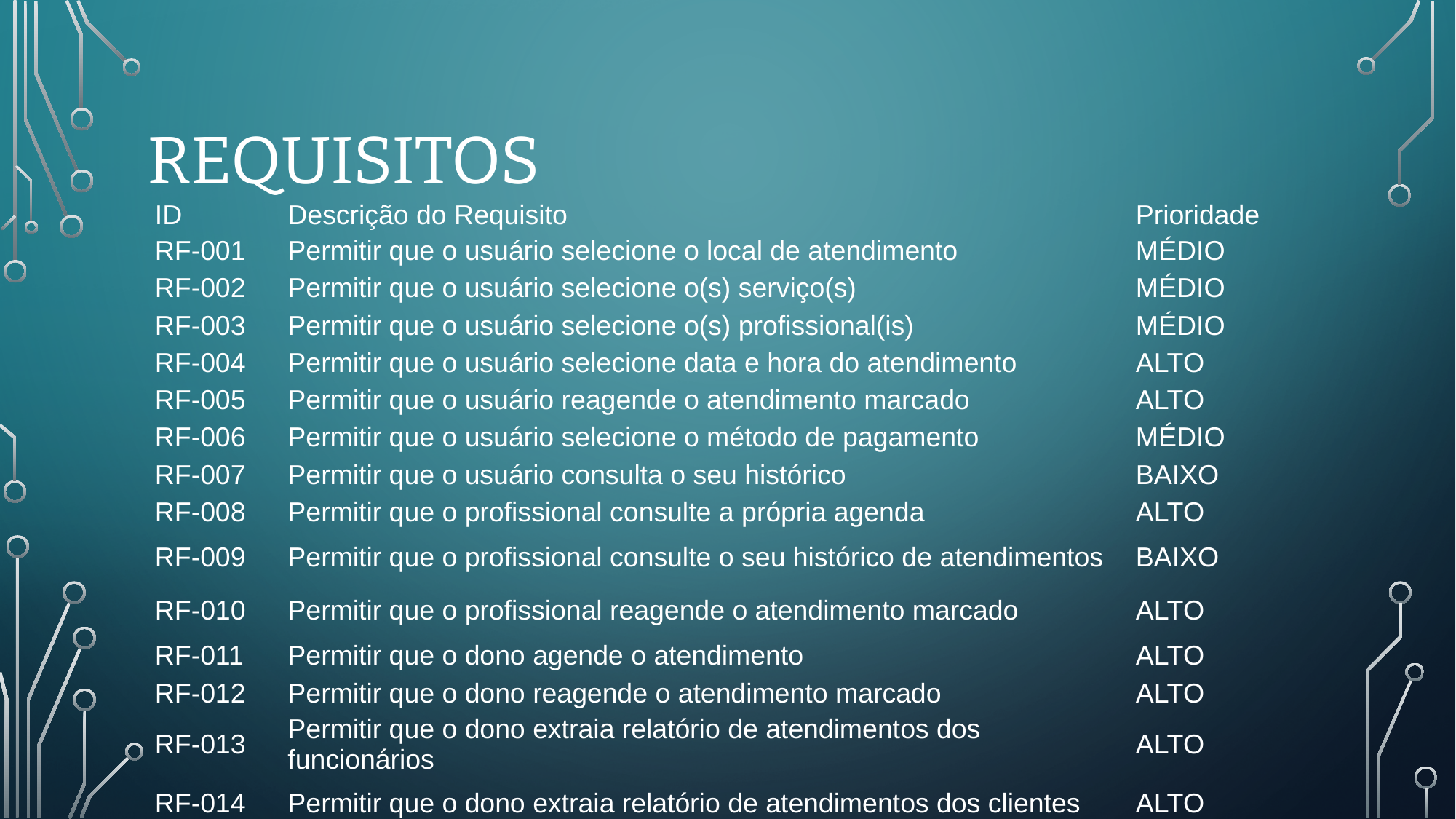

# Requisitos
| ID | Descrição do Requisito | Prioridade |
| --- | --- | --- |
| RF-001 | Permitir que o usuário selecione o local de atendimento | MÉDIO |
| RF-002 | Permitir que o usuário selecione o(s) serviço(s) | MÉDIO |
| RF-003 | Permitir que o usuário selecione o(s) profissional(is) | MÉDIO |
| RF-004 | Permitir que o usuário selecione data e hora do atendimento | ALTO |
| RF-005 | Permitir que o usuário reagende o atendimento marcado | ALTO |
| RF-006 | Permitir que o usuário selecione o método de pagamento | MÉDIO |
| RF-007 | Permitir que o usuário consulta o seu histórico | BAIXO |
| RF-008 | Permitir que o profissional consulte a própria agenda | ALTO |
| RF-009 | Permitir que o profissional consulte o seu histórico de atendimentos | BAIXO |
| RF-010 | Permitir que o profissional reagende o atendimento marcado | ALTO |
| RF-011 | Permitir que o dono agende o atendimento | ALTO |
| RF-012 | Permitir que o dono reagende o atendimento marcado | ALTO |
| RF-013 | Permitir que o dono extraia relatório de atendimentos dos funcionários | ALTO |
| RF-014 | Permitir que o dono extraia relatório de atendimentos dos clientes | ALTO |